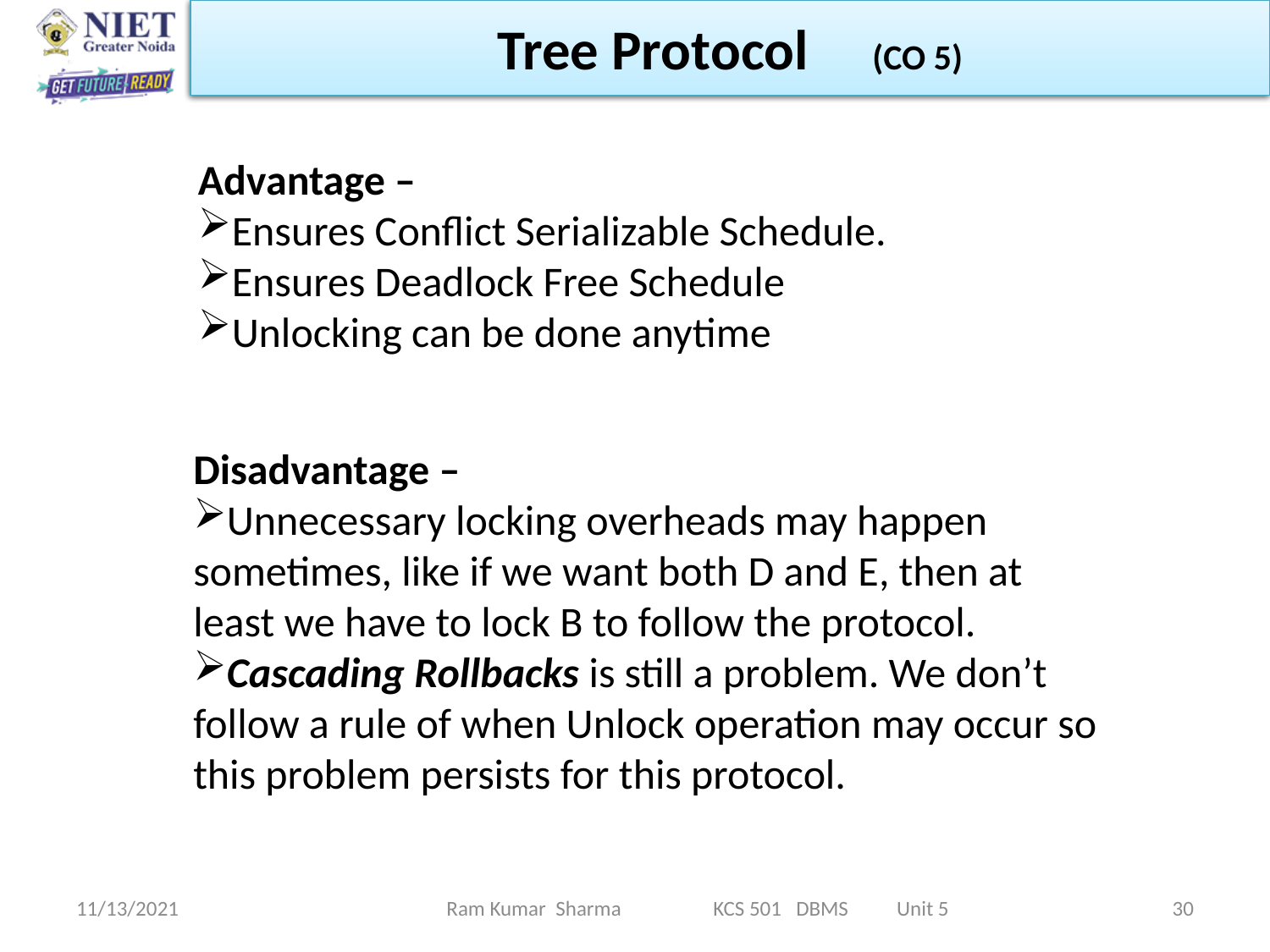

Tree Protocol     (CO 5)
Advantage –
Ensures Conflict Serializable Schedule.
Ensures Deadlock Free Schedule
Unlocking can be done anytime
Disadvantage –
Unnecessary locking overheads may happen sometimes, like if we want both D and E, then at least we have to lock B to follow the protocol.
Cascading Rollbacks is still a problem. We don’t follow a rule of when Unlock operation may occur so this problem persists for this protocol.
Ram Kumar  Sharma                   KCS 501   DBMS          Unit 5
11/13/2021
30